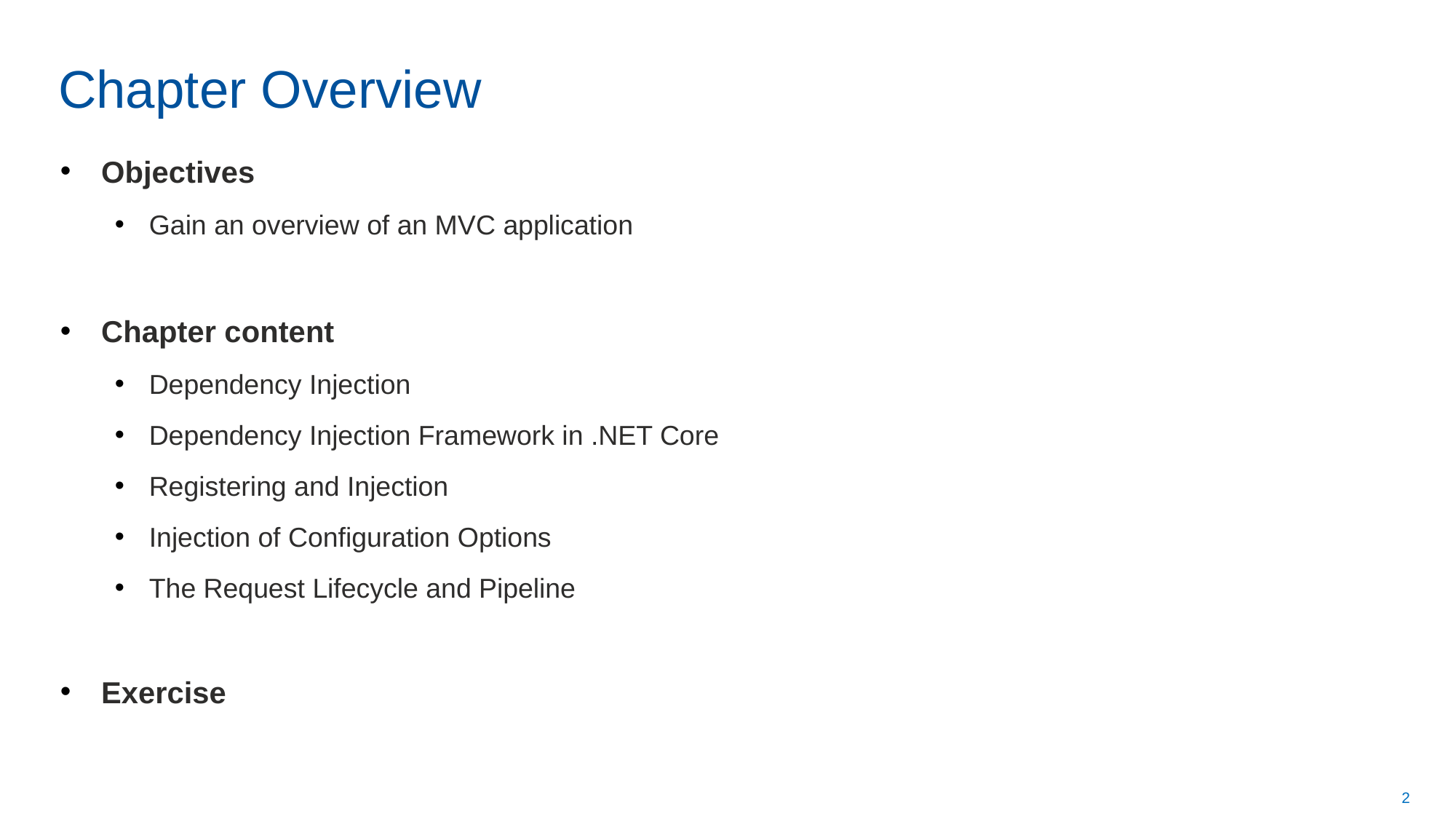

# Chapter Overview
Objectives
Gain an overview of an MVC application

Chapter content
Dependency Injection
Dependency Injection Framework in .NET Core
Registering and Injection
Injection of Configuration Options
The Request Lifecycle and Pipeline

Exercise